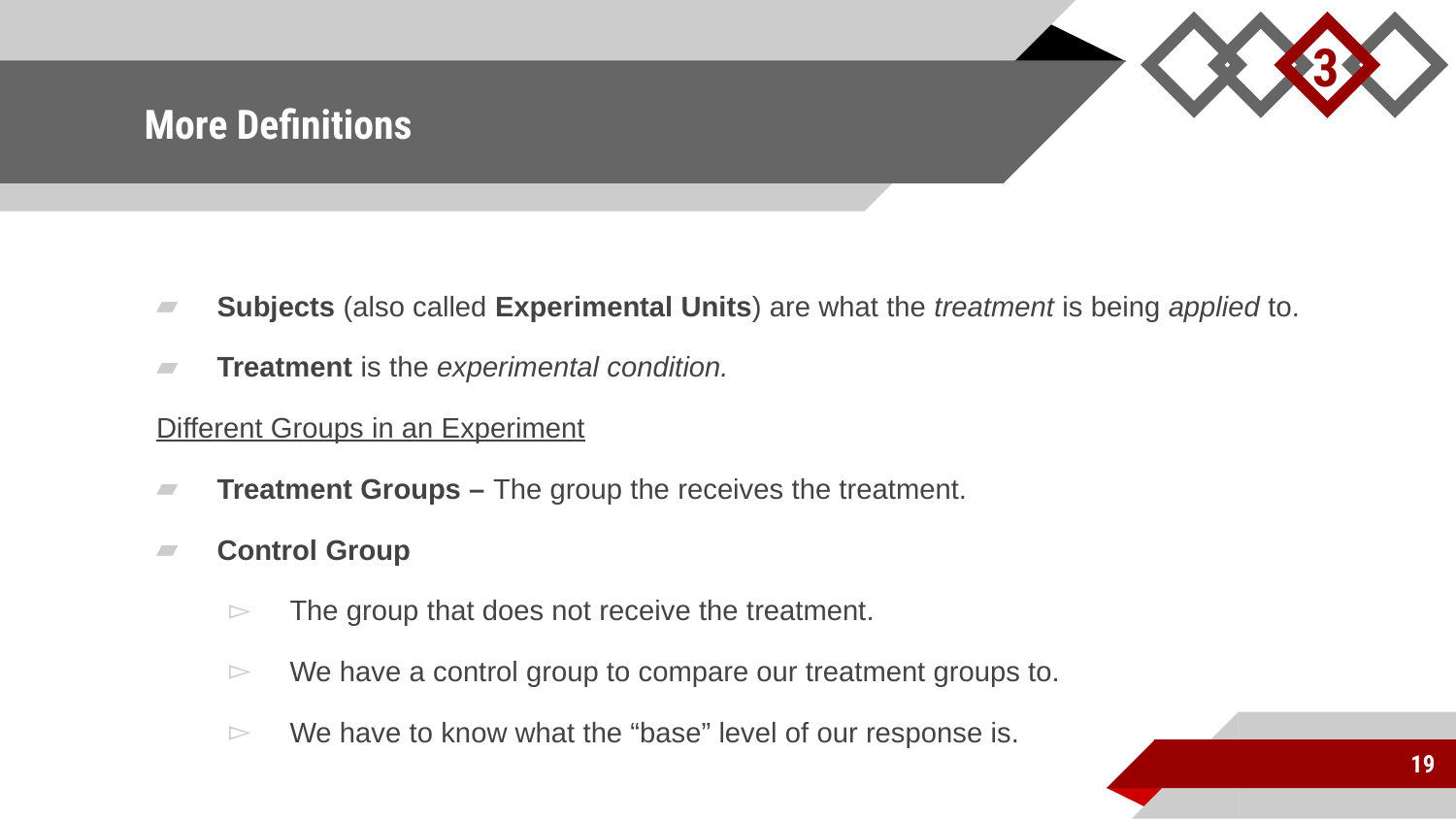

3

# More Definitions

Subjects (also called Experimental Units) are what the treatment is being applied to.
Treatment is the experimental condition.
Different Groups in an Experiment
Treatment Groups – The group the receives the treatment.
Control Group
The group that does not receive the treatment.
We have a control group to compare our treatment groups to.
We have to know what the “base” level of our response is.
19